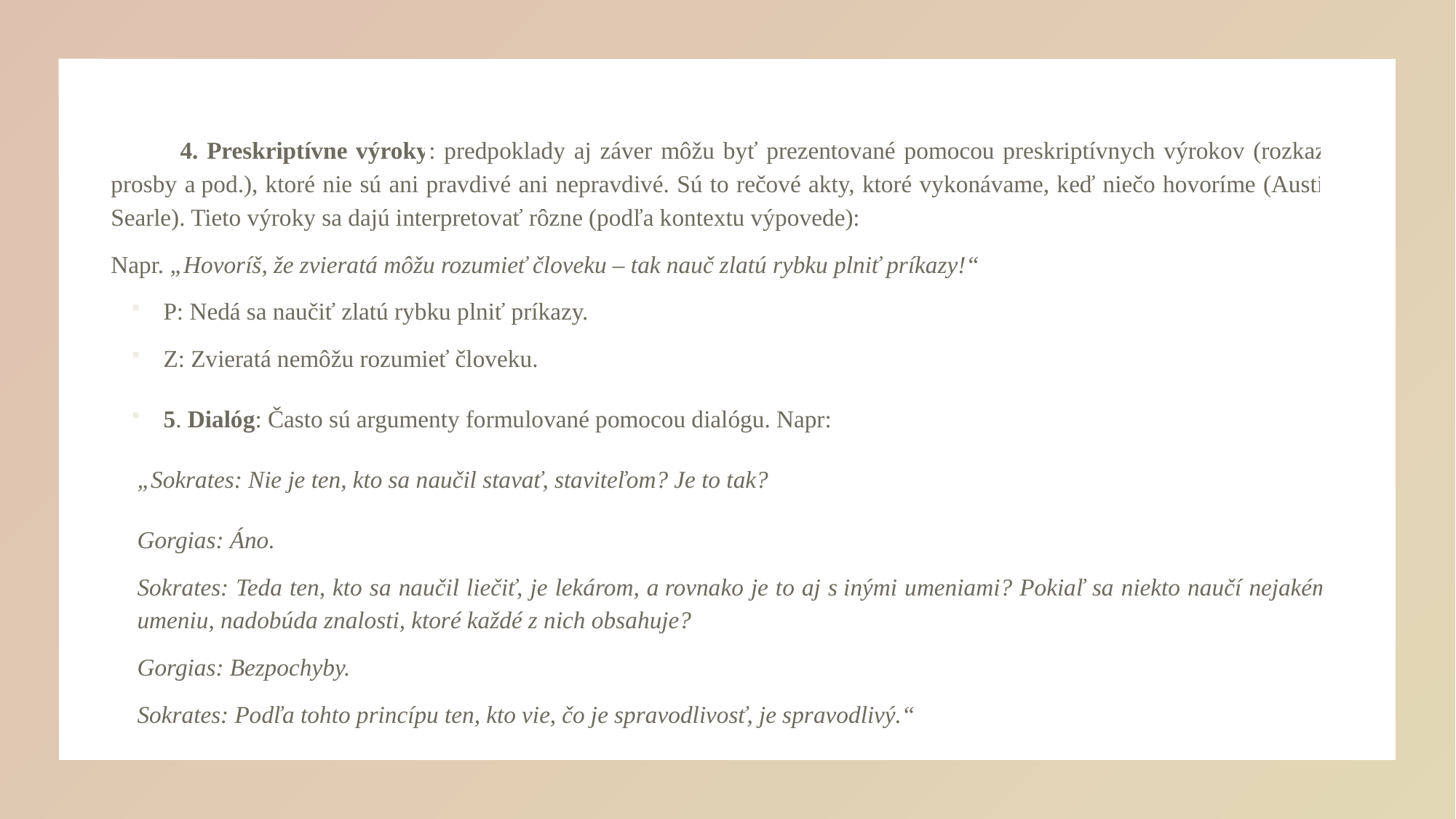

#
        4. Preskriptívne výroky: predpoklady aj záver môžu byť prezentované pomocou preskriptívnych výrokov (rozkazy, prosby a pod.), ktoré nie sú ani pravdivé ani nepravdivé. Sú to rečové akty, ktoré vykonávame, keď niečo hovoríme (Austin, Searle). Tieto výroky sa dajú interpretovať rôzne (podľa kontextu výpovede):
Napr. „Hovoríš, že zvieratá môžu rozumieť človeku – tak nauč zlatú rybku plniť príkazy!“
P: Nedá sa naučiť zlatú rybku plniť príkazy.
Z: Zvieratá nemôžu rozumieť človeku.
5. Dialóg: Často sú argumenty formulované pomocou dialógu. Napr:
„Sokrates: Nie je ten, kto sa naučil stavať, staviteľom? Je to tak?
Gorgias: Áno.
Sokrates: Teda ten, kto sa naučil liečiť, je lekárom, a rovnako je to aj s inými umeniami? Pokiaľ sa niekto naučí nejakému umeniu, nadobúda znalosti, ktoré každé z nich obsahuje?
Gorgias: Bezpochyby.
Sokrates: Podľa tohto princípu ten, kto vie, čo je spravodlivosť, je spravodlivý.“